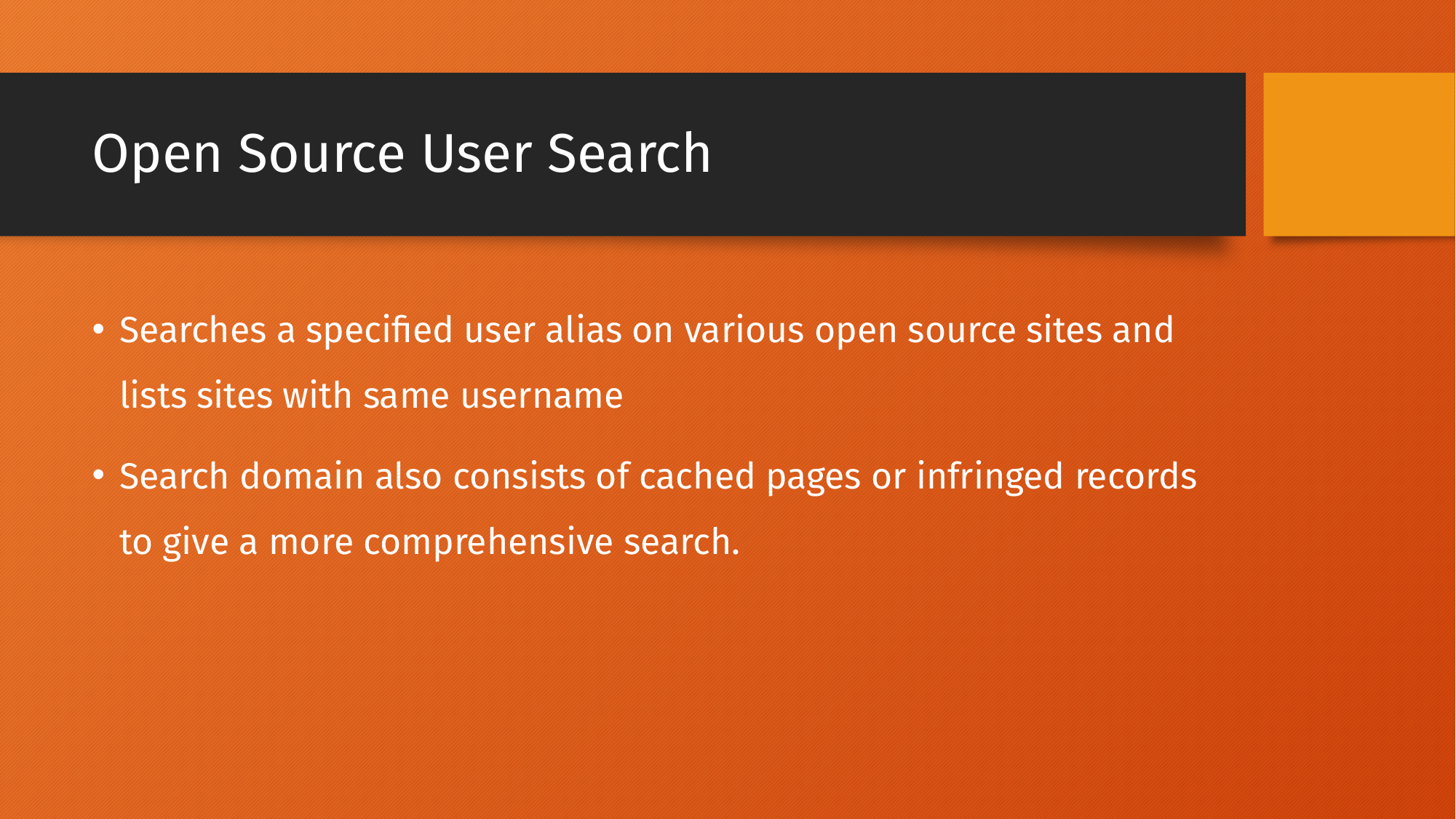

# Open Source User Search
Searches a specified user alias on various open source sites and lists sites with same username
Search domain also consists of cached pages or infringed records to give a more comprehensive search.